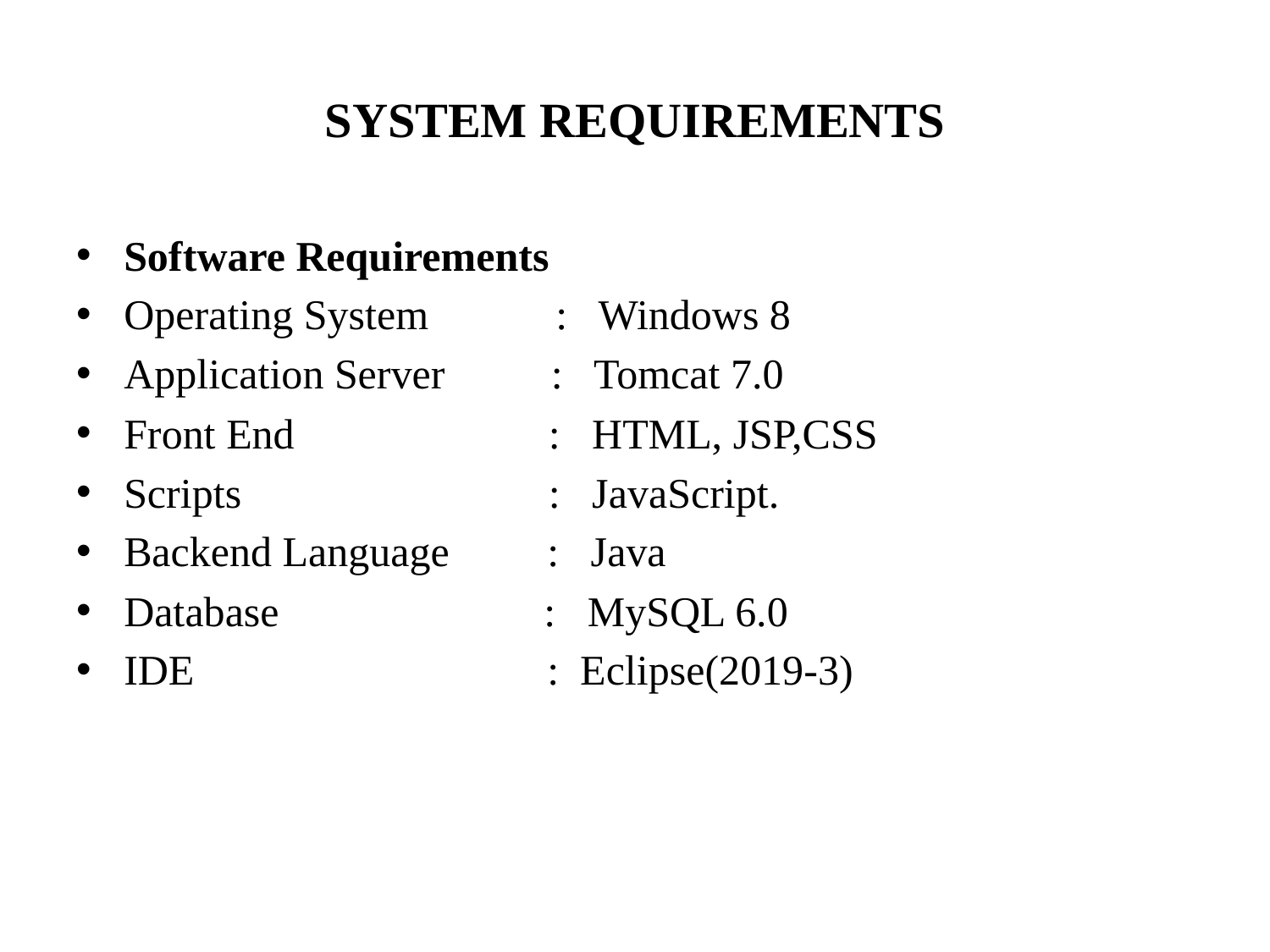

# SYSTEM REQUIREMENTS
Software Requirements
Operating System            :   Windows 8
Application Server          :   Tomcat 7.0
Front End                        :   HTML, JSP,CSS
Scripts                             :   JavaScript.
Backend Language	    :   Java
Database                         :   MySQL 6.0
IDE			    :  Eclipse(2019-3)